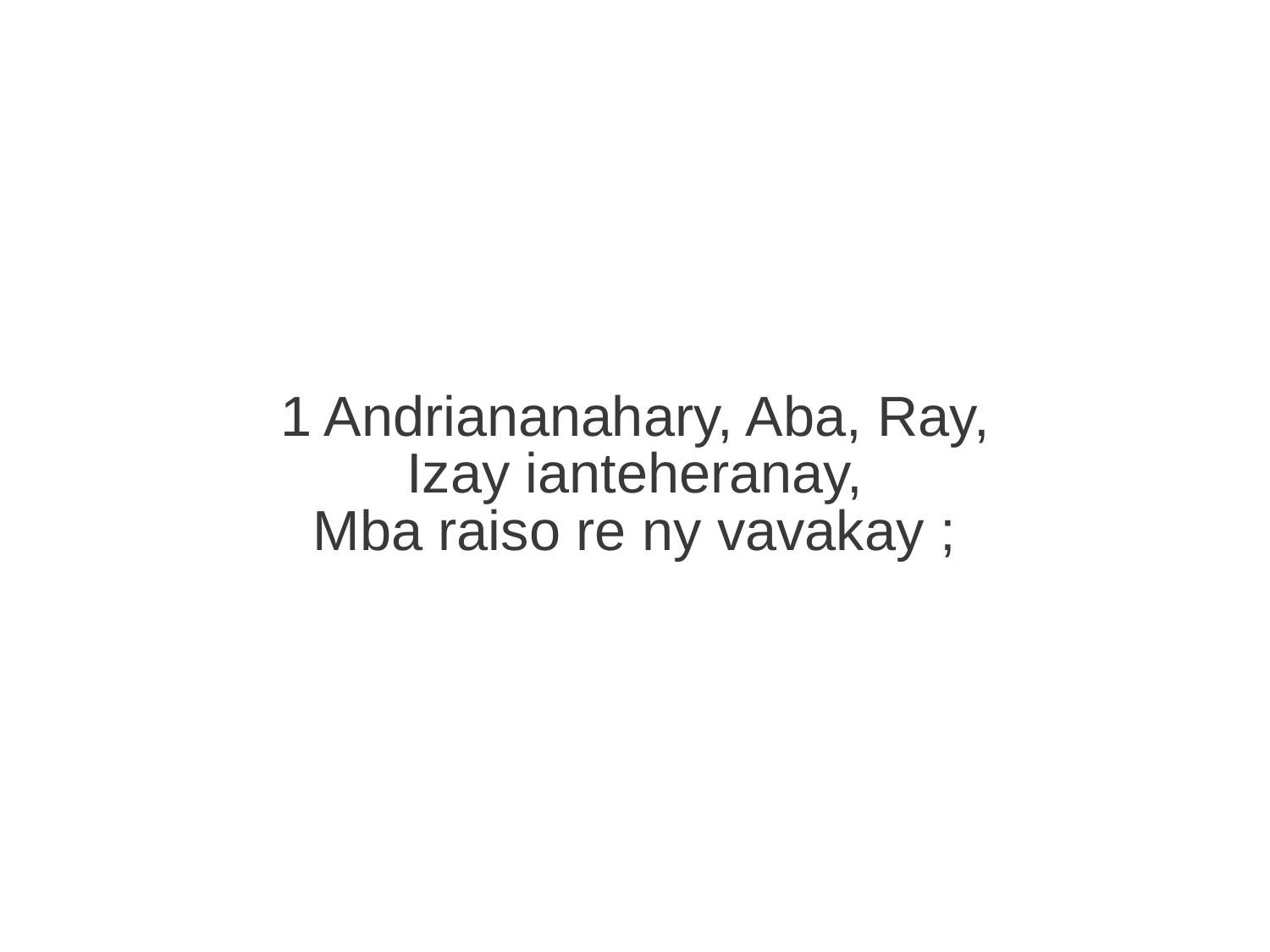

1 Andriananahary, Aba, Ray,
Izay ianteheranay,
Mba raiso re ny vavakay ;